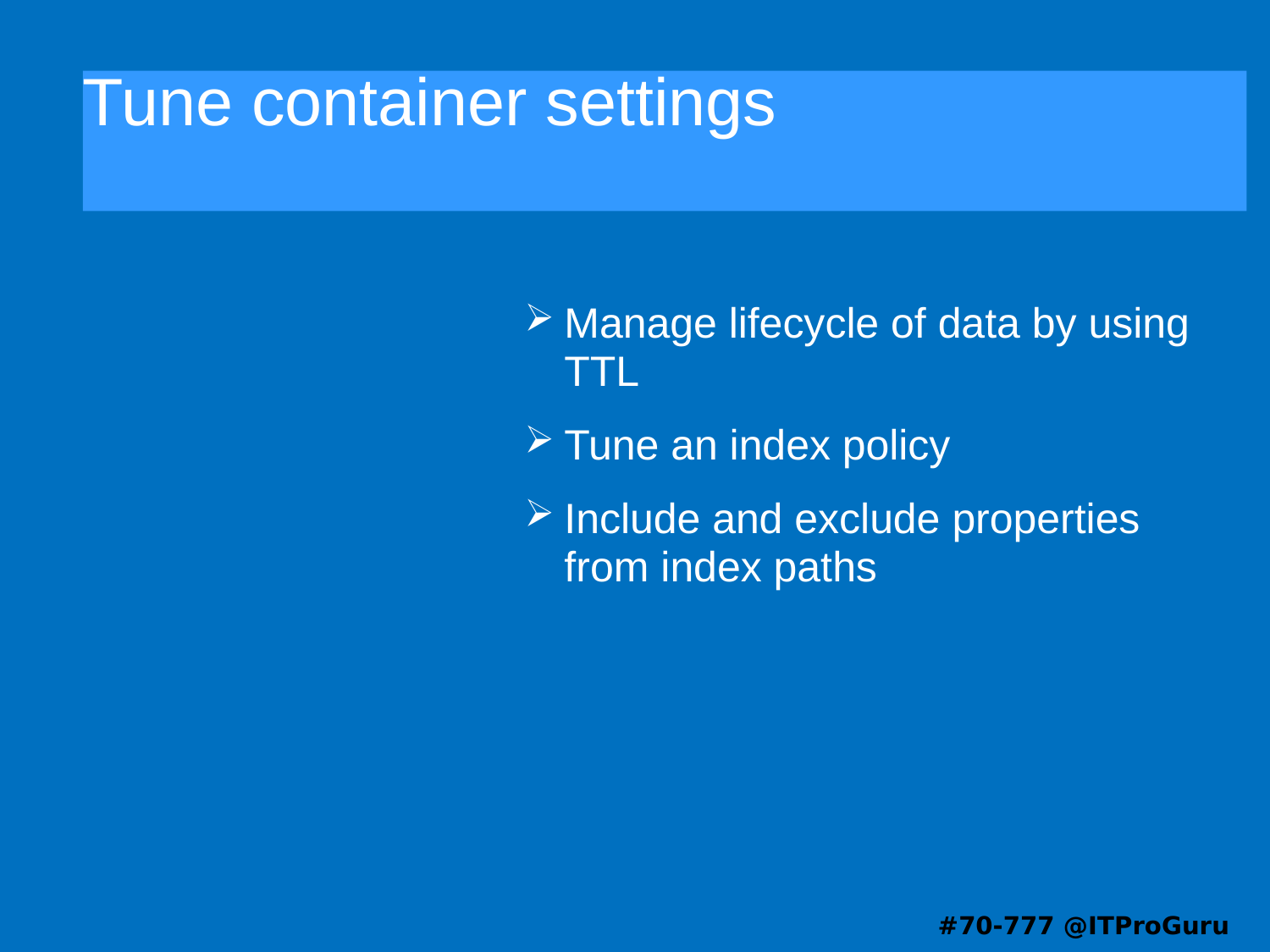

# Tune container settings
Manage lifecycle of data by using TTL
Tune an index policy
Include and exclude properties from index paths